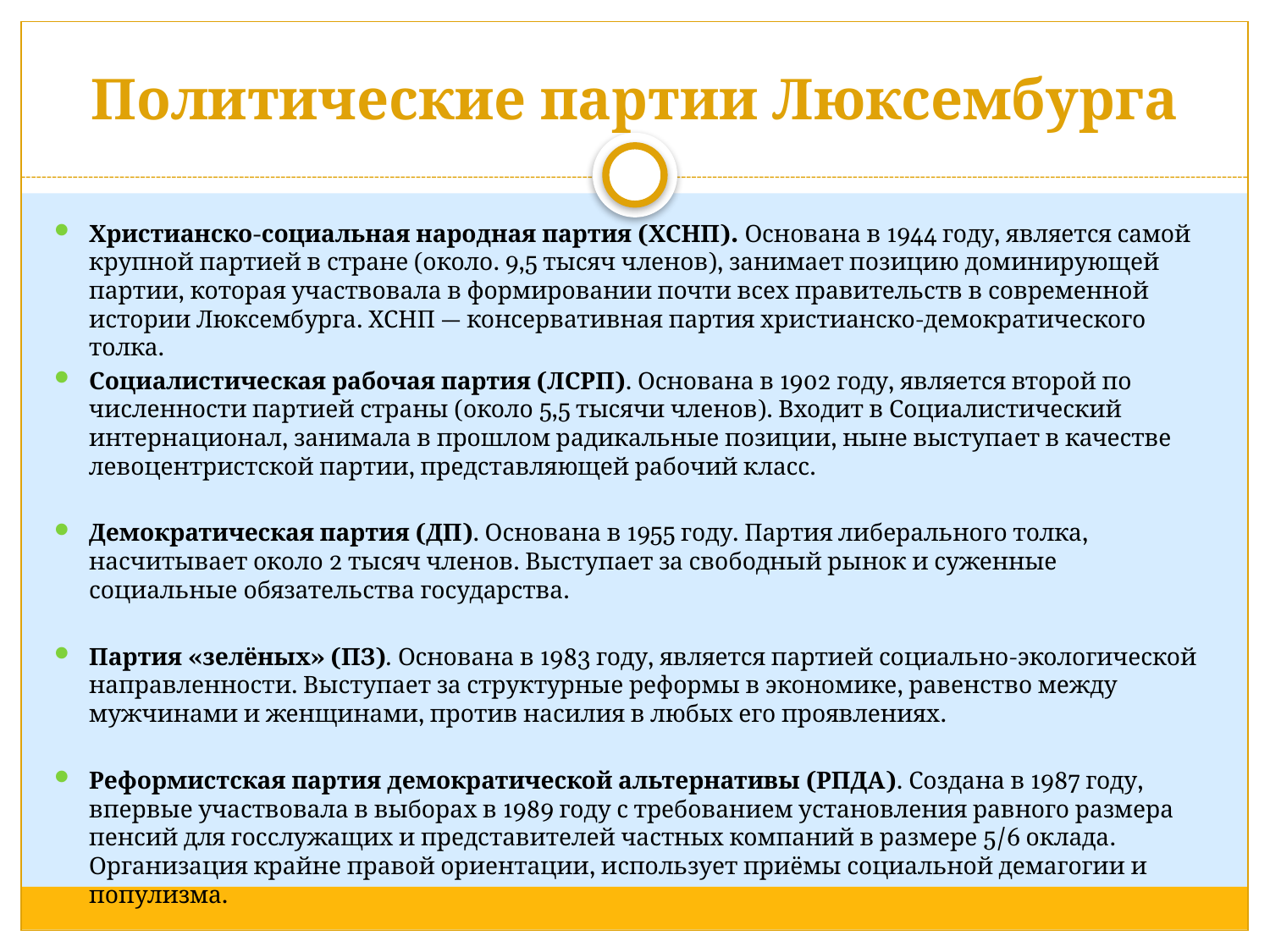

# Политические партии Люксембурга
Христианско-социальная народная партия (ХСНП). Основана в 1944 году, является самой крупной партией в стране (около. 9,5 тысяч членов), занимает позицию доминирующей партии, которая участвовала в формировании почти всех правительств в современной истории Люксембурга. ХСНП — консервативная партия христианско-демократического толка.
Социалистическая рабочая партия (ЛСРП). Основана в 1902 году, является второй по численности партией страны (около 5,5 тысячи членов). Входит в Социалистический интернационал, занимала в прошлом радикальные позиции, ныне выступает в качестве левоцентристской партии, представляющей рабочий класс.

Демократическая партия (ДП). Основана в 1955 году. Партия либерального толка, насчитывает около 2 тысяч членов. Выступает за свободный рынок и суженные социальные обязательства государства.

Партия «зелёных» (ПЗ). Основана в 1983 году, является партией социально-экологической направленности. Выступает за структурные реформы в экономике, равенство между мужчинами и женщинами, против насилия в любых его проявлениях.

Реформистская партия демократической альтернативы (РПДА). Создана в 1987 году, впервые участвовала в выборах в 1989 году с требованием установления равного размера пенсий для госслужащих и представителей частных компаний в размере 5/6 оклада. Организация крайне правой ориентации, использует приёмы социальной демагогии и популизма.